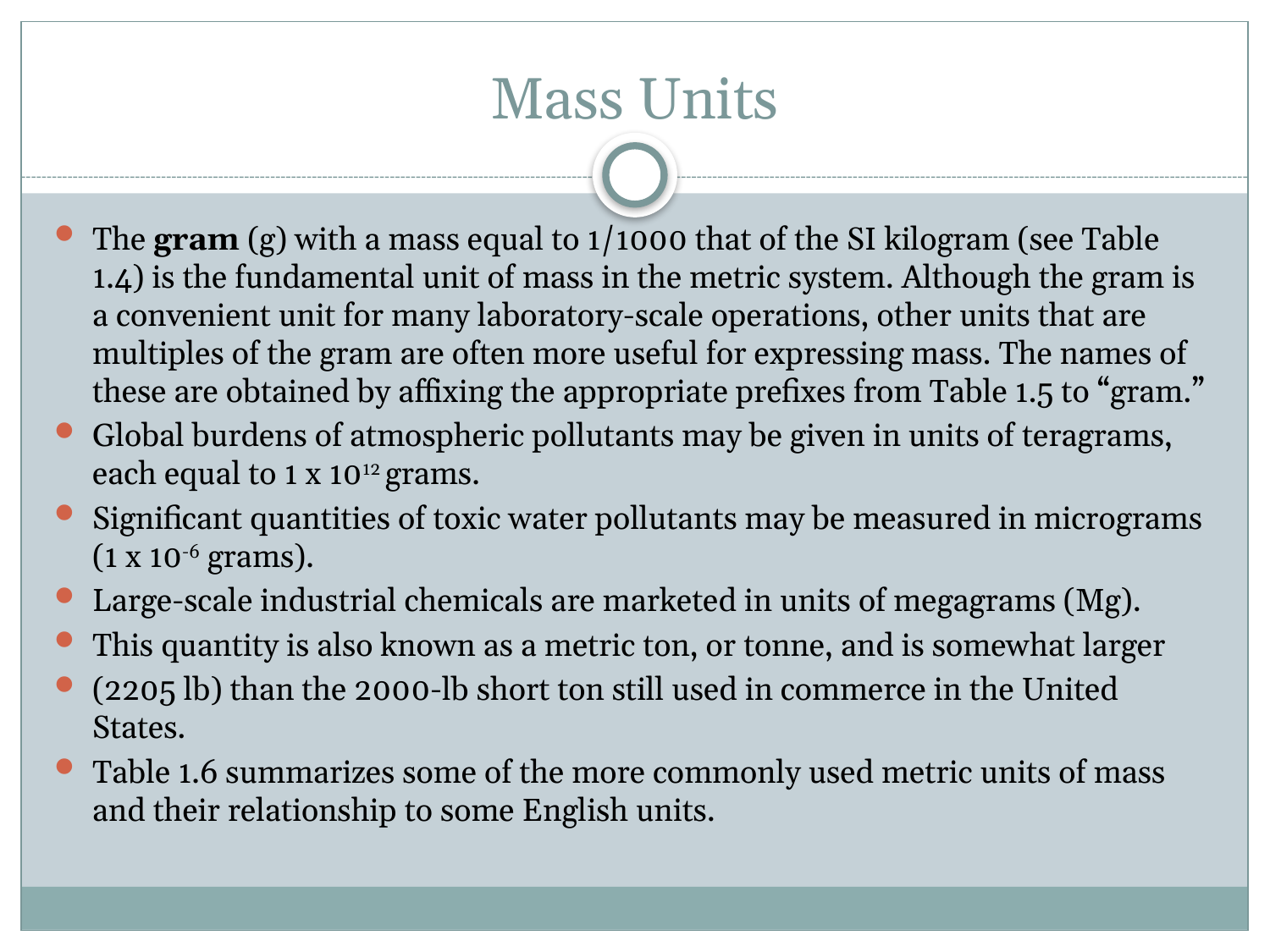

# Mass Units
The gram (g) with a mass equal to 1/1000 that of the SI kilogram (see Table 1.4) is the fundamental unit of mass in the metric system. Although the gram is a convenient unit for many laboratory-scale operations, other units that are multiples of the gram are often more useful for expressing mass. The names of these are obtained by affixing the appropriate prefixes from Table 1.5 to “gram.”
Global burdens of atmospheric pollutants may be given in units of teragrams, each equal to 1 x 1012 grams.
Significant quantities of toxic water pollutants may be measured in micrograms (1 x 10-6 grams).
Large-scale industrial chemicals are marketed in units of megagrams (Mg).
This quantity is also known as a metric ton, or tonne, and is somewhat larger
(2205 lb) than the 2000-lb short ton still used in commerce in the United States.
Table 1.6 summarizes some of the more commonly used metric units of mass and their relationship to some English units.